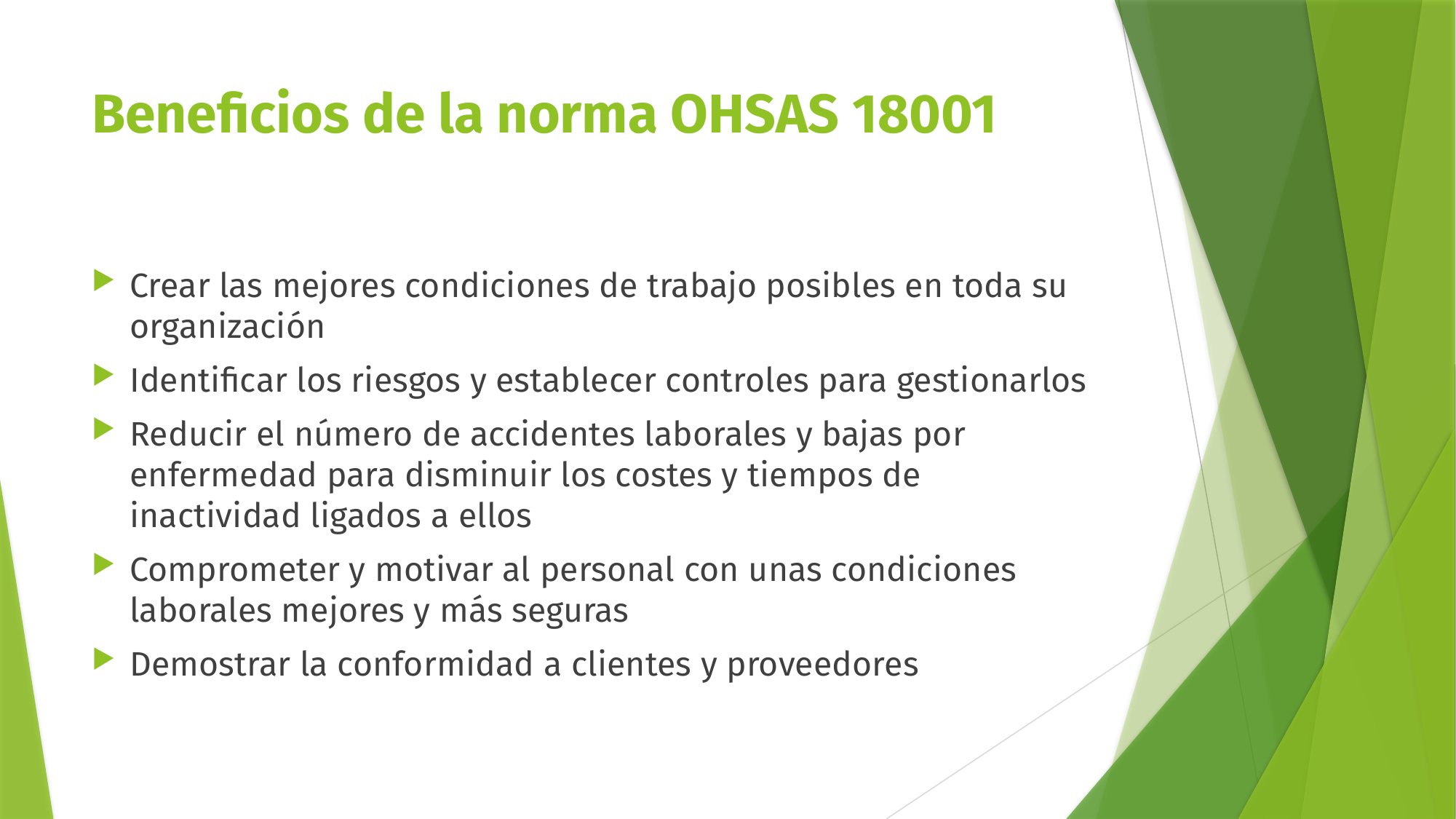

# Beneficios de la norma OHSAS 18001
Crear las mejores condiciones de trabajo posibles en toda su organización
Identificar los riesgos y establecer controles para gestionarlos
Reducir el número de accidentes laborales y bajas por enfermedad para disminuir los costes y tiempos de inactividad ligados a ellos
Comprometer y motivar al personal con unas condiciones laborales mejores y más seguras
Demostrar la conformidad a clientes y proveedores